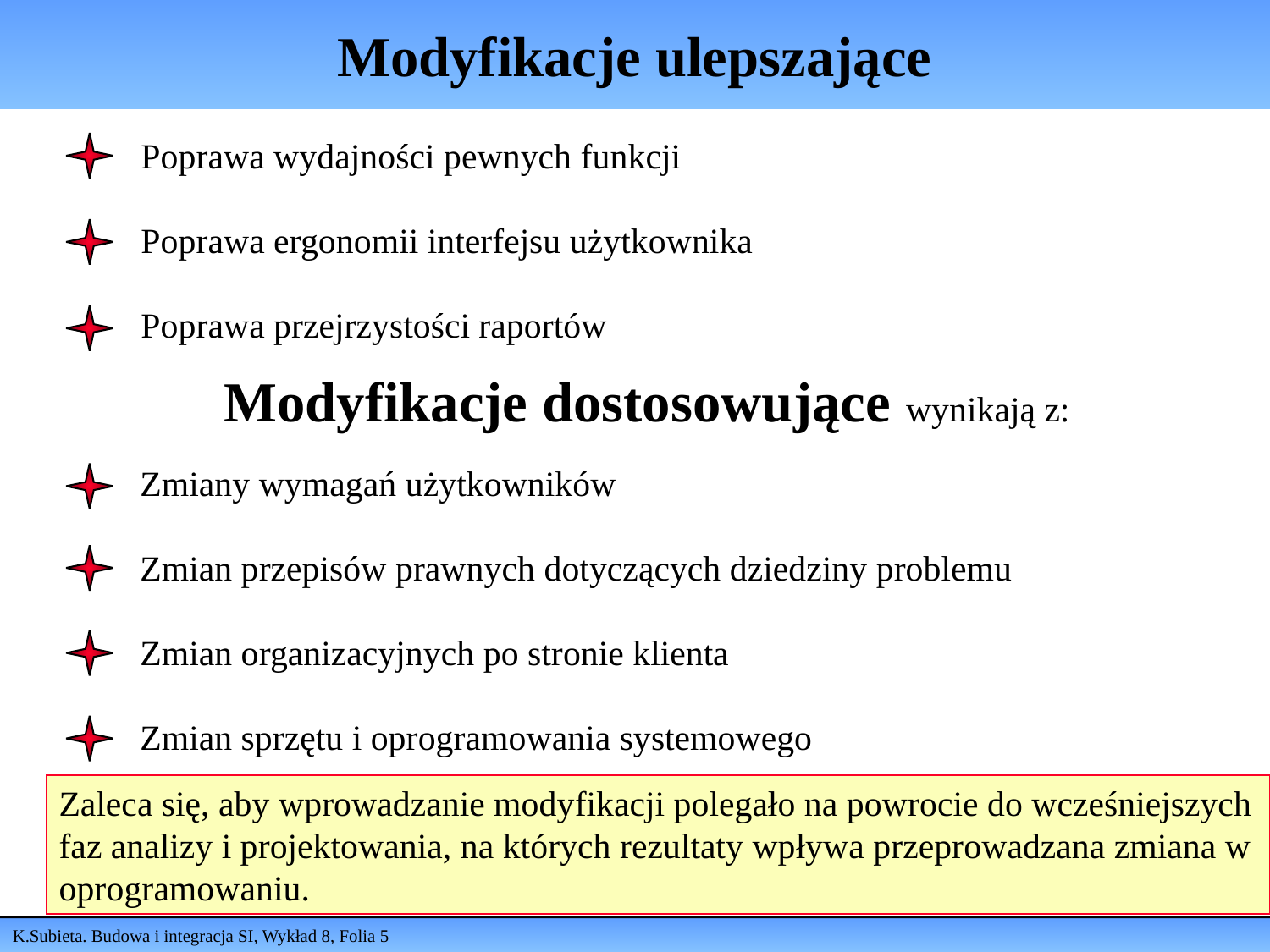

# Modyfikacje ulepszające
Poprawa wydajności pewnych funkcji

Poprawa ergonomii interfejsu użytkownika

Poprawa przejrzystości raportów

Modyfikacje dostosowujące wynikają z:
Zmiany wymagań użytkowników

Zmian przepisów prawnych dotyczących dziedziny problemu

Zmian organizacyjnych po stronie klienta

Zmian sprzętu i oprogramowania systemowego

Zaleca się, aby wprowadzanie modyfikacji polegało na powrocie do wcześniejszych faz analizy i projektowania, na których rezultaty wpływa przeprowadzana zmiana w oprogramowaniu.